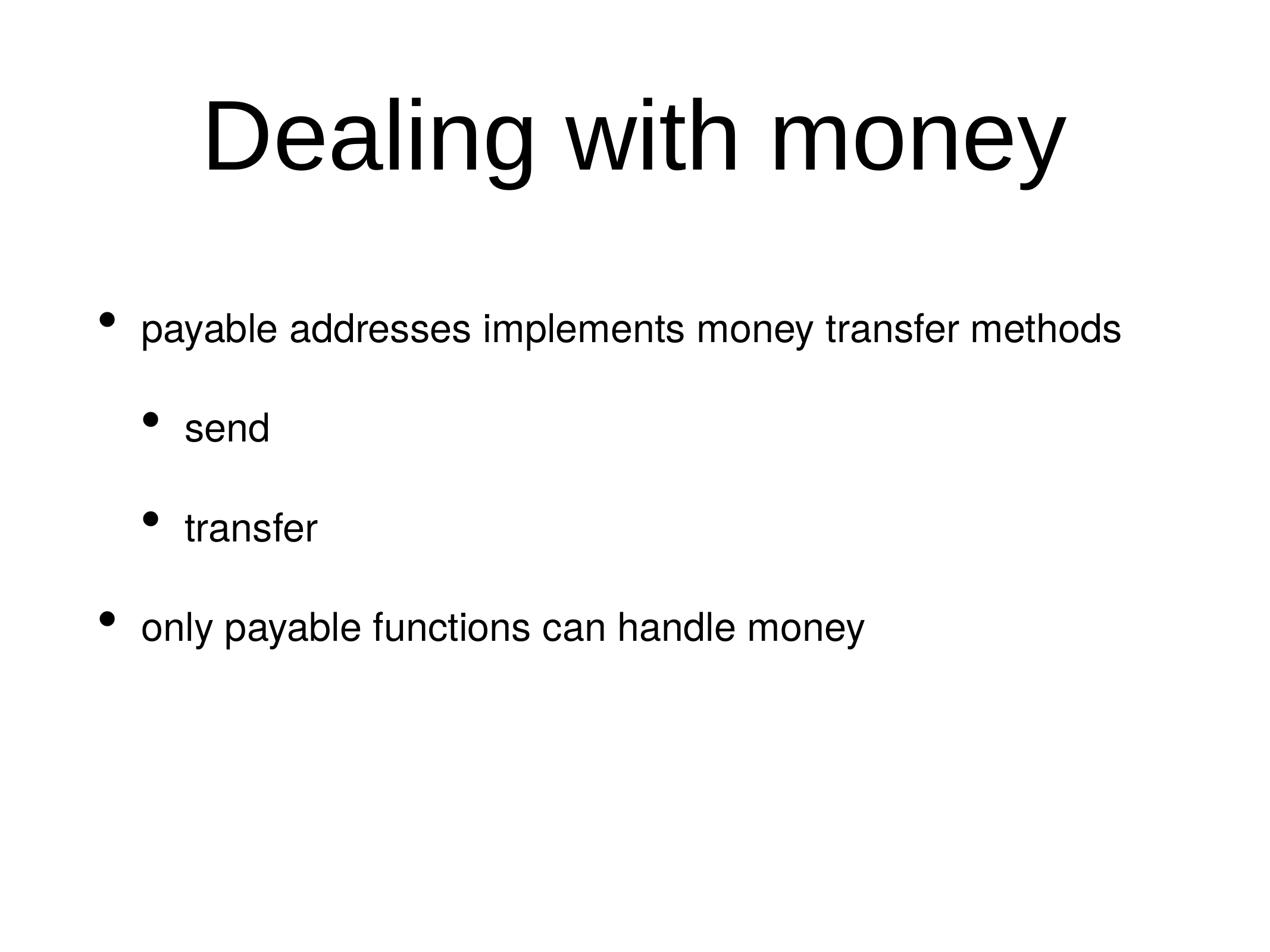

# Dealing with money
payable addresses implements money transfer methods
send
transfer
only payable functions can handle money